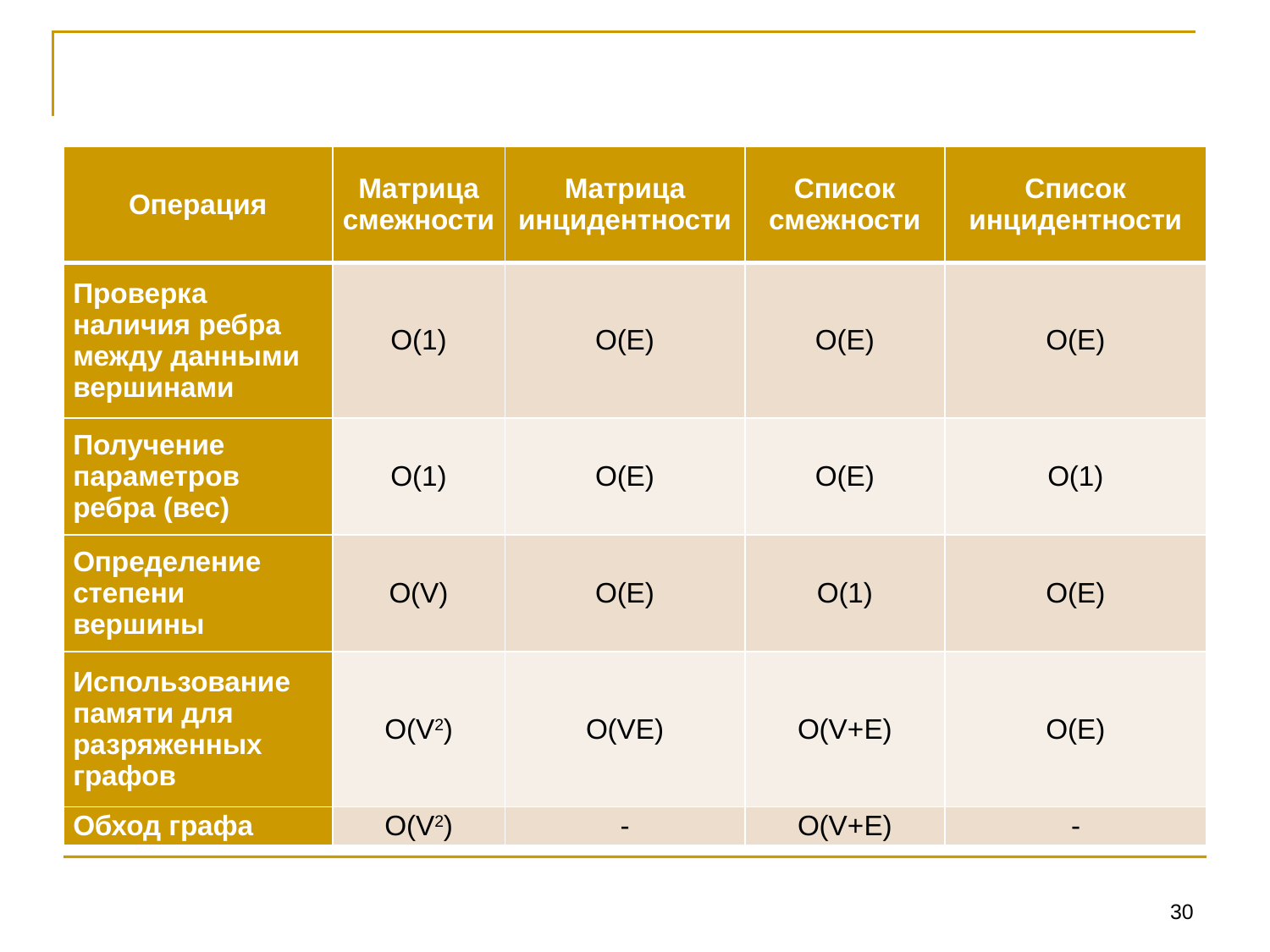

#
| Операция | Матрица смежности | Матрица инцидентности | Список смежности | Список инцидентности |
| --- | --- | --- | --- | --- |
| Проверка наличия ребра между данными вершинами | O(1) | O(E) | O(E) | O(E) |
| Получение параметров ребра (вес) | O(1) | O(E) | O(E) | O(1) |
| Определение степени вершины | O(V) | O(E) | O(1) | O(E) |
| Использование памяти для разряженных графов | O(V2) | O(VE) | O(V+E) | O(E) |
| Обход графа | O(V2) | - | O(V+E) | - |
30